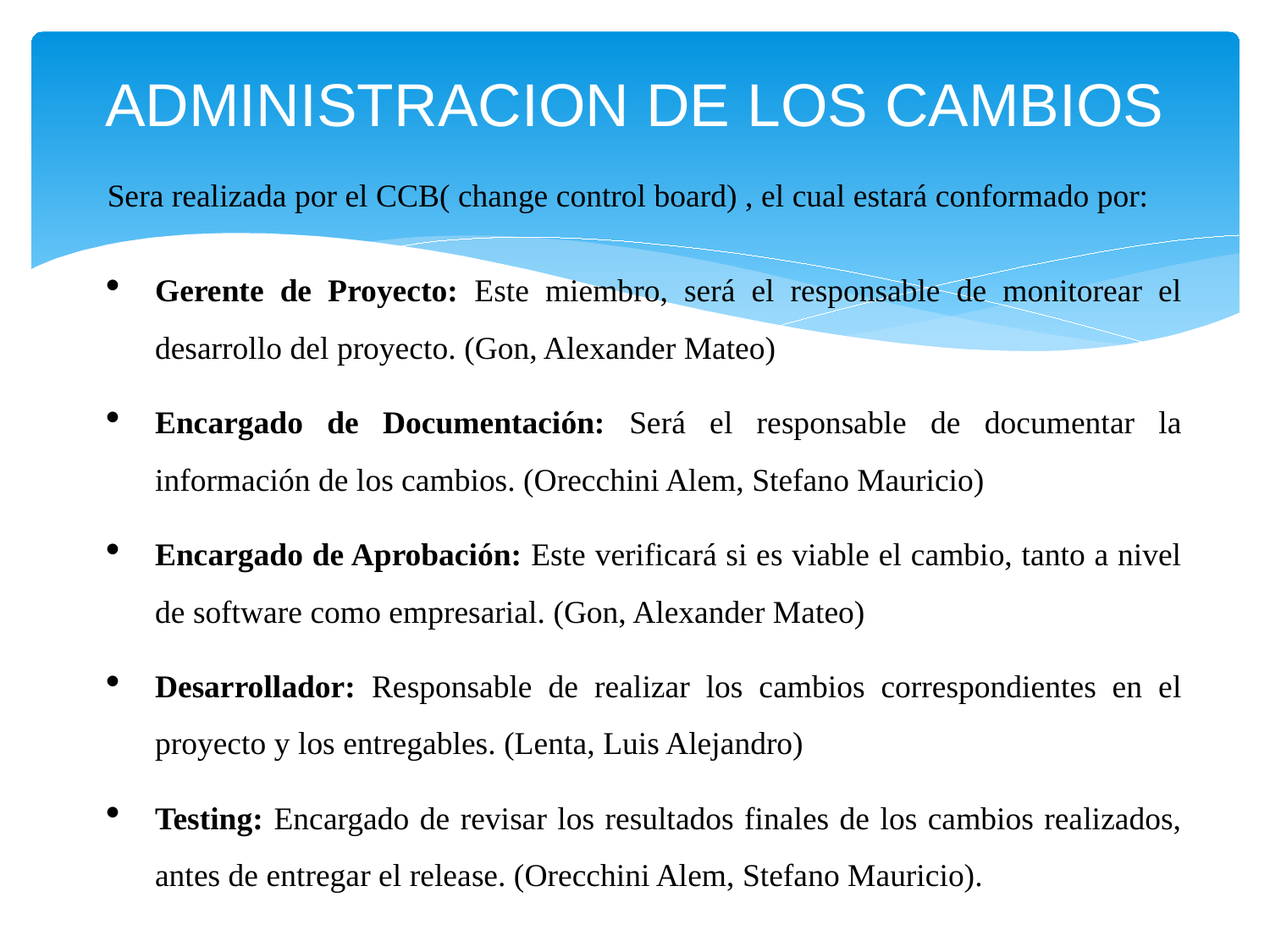

# ADMINISTRACION DE LOS CAMBIOS
Sera realizada por el CCB( change control board) , el cual estará conformado por:

Gerente de Proyecto: Este miembro, será el responsable de monitorear el desarrollo del proyecto. (Gon, Alexander Mateo)
Encargado de Documentación: Será el responsable de documentar la información de los cambios. (Orecchini Alem, Stefano Mauricio)
Encargado de Aprobación: Este verificará si es viable el cambio, tanto a nivel de software como empresarial. (Gon, Alexander Mateo)
Desarrollador: Responsable de realizar los cambios correspondientes en el proyecto y los entregables. (Lenta, Luis Alejandro)
Testing: Encargado de revisar los resultados finales de los cambios realizados, antes de entregar el release. (Orecchini Alem, Stefano Mauricio).